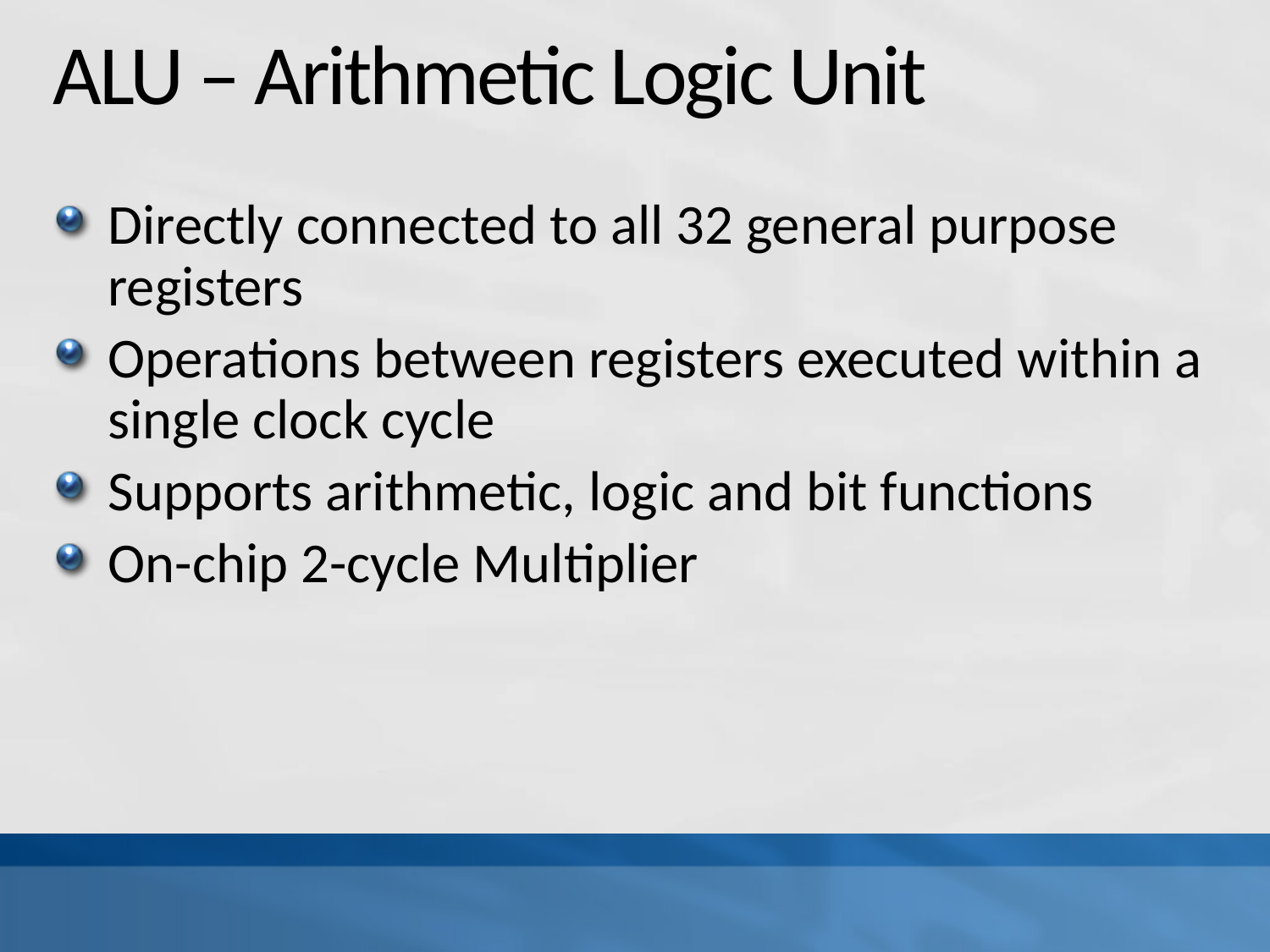

# ALU – Arithmetic Logic Unit
Directly connected to all 32 general purpose registers
Operations between registers executed within a single clock cycle
Supports arithmetic, logic and bit functions
On-chip 2-cycle Multiplier